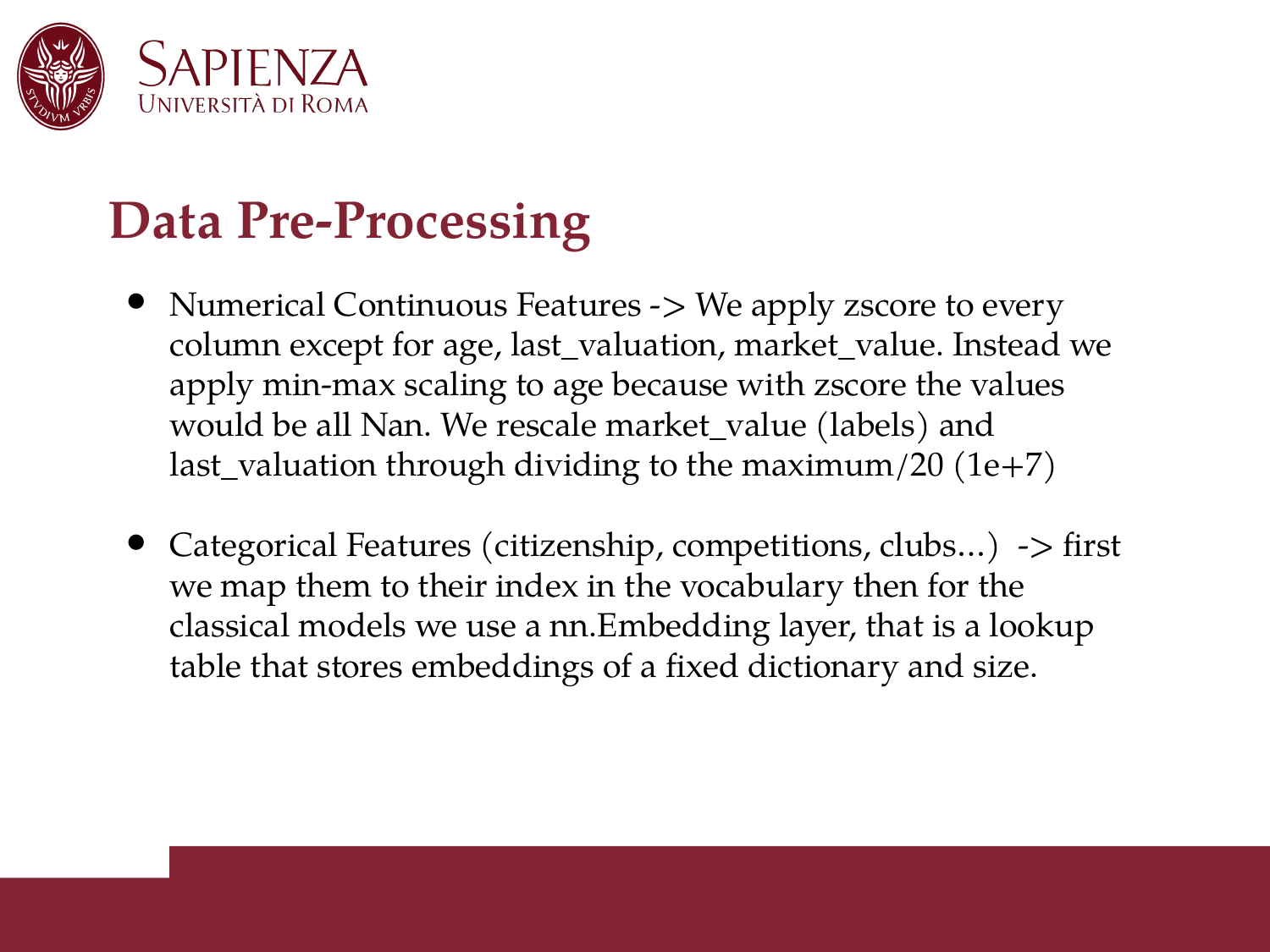

# Data Pre-Processing

Numerical Continuous Features -> We apply zscore to every column except for age, last_valuation, market_value. Instead we apply min-max scaling to age because with zscore the values would be all Nan. We rescale market_value (labels) and last_valuation through dividing to the maximum/20 (1e+7)

Categorical Features (citizenship, competitions, clubs…)  -> first we map them to their index in the vocabulary then for the classical models we use a nn.Embedding layer, that is a lookup table that stores embeddings of a fixed dictionary and size.